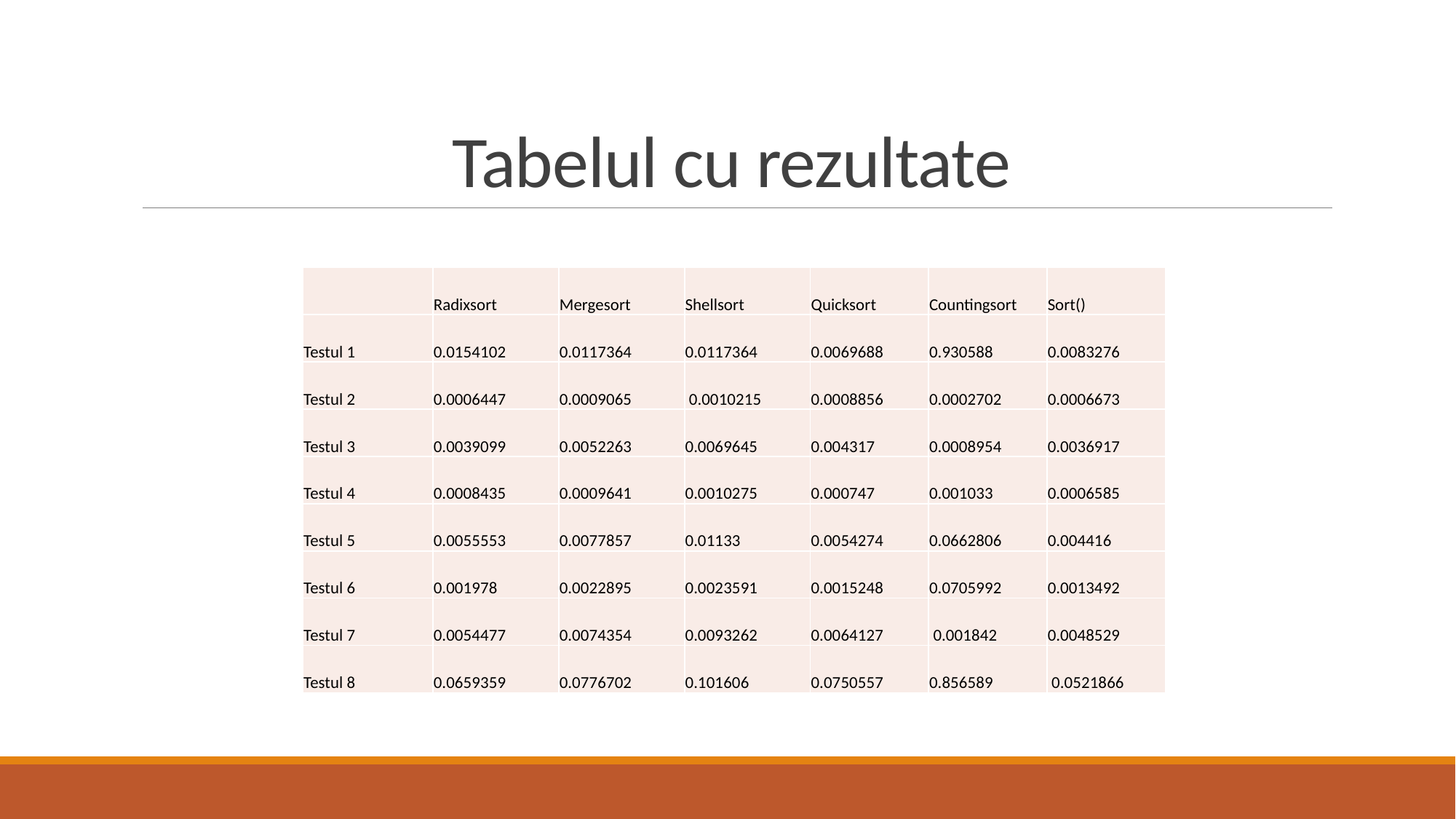

# Tabelul cu rezultate
|  | Radixsort | Mergesort | Shellsort | Quicksort | Countingsort | Sort() |
| --- | --- | --- | --- | --- | --- | --- |
| Testul 1 | 0.0154102 | 0.0117364 | 0.0117364 | 0.0069688 | 0.930588 | 0.0083276 |
| Testul 2 | 0.0006447 | 0.0009065 | 0.0010215 | 0.0008856 | 0.0002702 | 0.0006673 |
| Testul 3 | 0.0039099 | 0.0052263 | 0.0069645 | 0.004317 | 0.0008954 | 0.0036917 |
| Testul 4 | 0.0008435 | 0.0009641 | 0.0010275 | 0.000747 | 0.001033 | 0.0006585 |
| Testul 5 | 0.0055553 | 0.0077857 | 0.01133 | 0.0054274 | 0.0662806 | 0.004416 |
| Testul 6 | 0.001978 | 0.0022895 | 0.0023591 | 0.0015248 | 0.0705992 | 0.0013492 |
| Testul 7 | 0.0054477 | 0.0074354 | 0.0093262 | 0.0064127 | 0.001842 | 0.0048529 |
| Testul 8 | 0.0659359 | 0.0776702 | 0.101606 | 0.0750557 | 0.856589 | 0.0521866 |